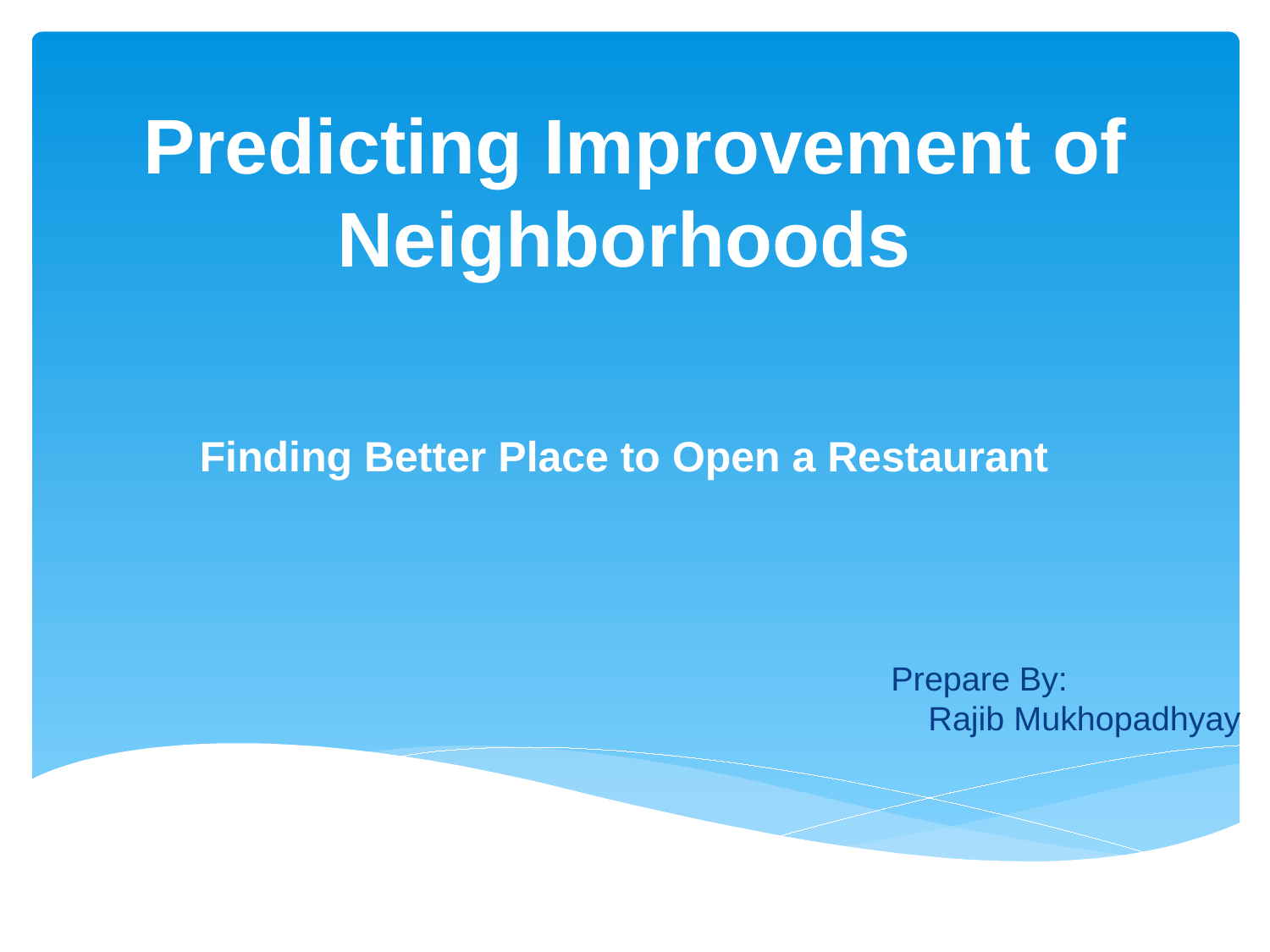

# Predicting Improvement of Neighborhoods
Finding Better Place to Open a Restaurant
Prepare By:
    Rajib Mukhopadhyay